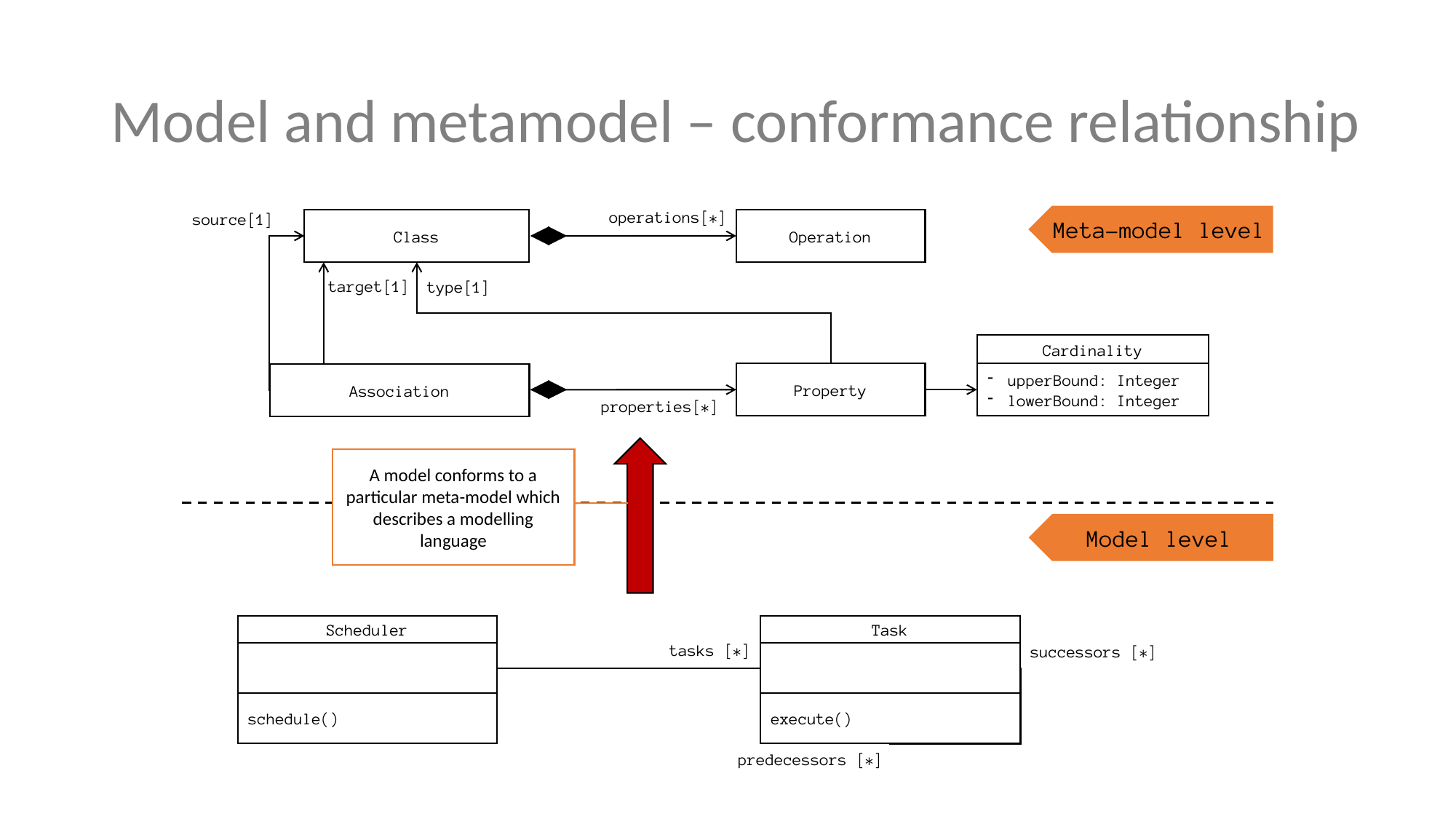

# Model and metamodel – conformance relationship
operations[*]
source[1]

Meta-model level
Class
Operation

target[1]
type[1]
Cardinality
upperBound: Integer
lowerBound: Integer
Property
Association

 properties[*]
A model conforms to a particular meta-model which describes a modelling language

Model level
Scheduler
Task
tasks [*]
successors [*]

schedule()
execute()
predecessors [*]